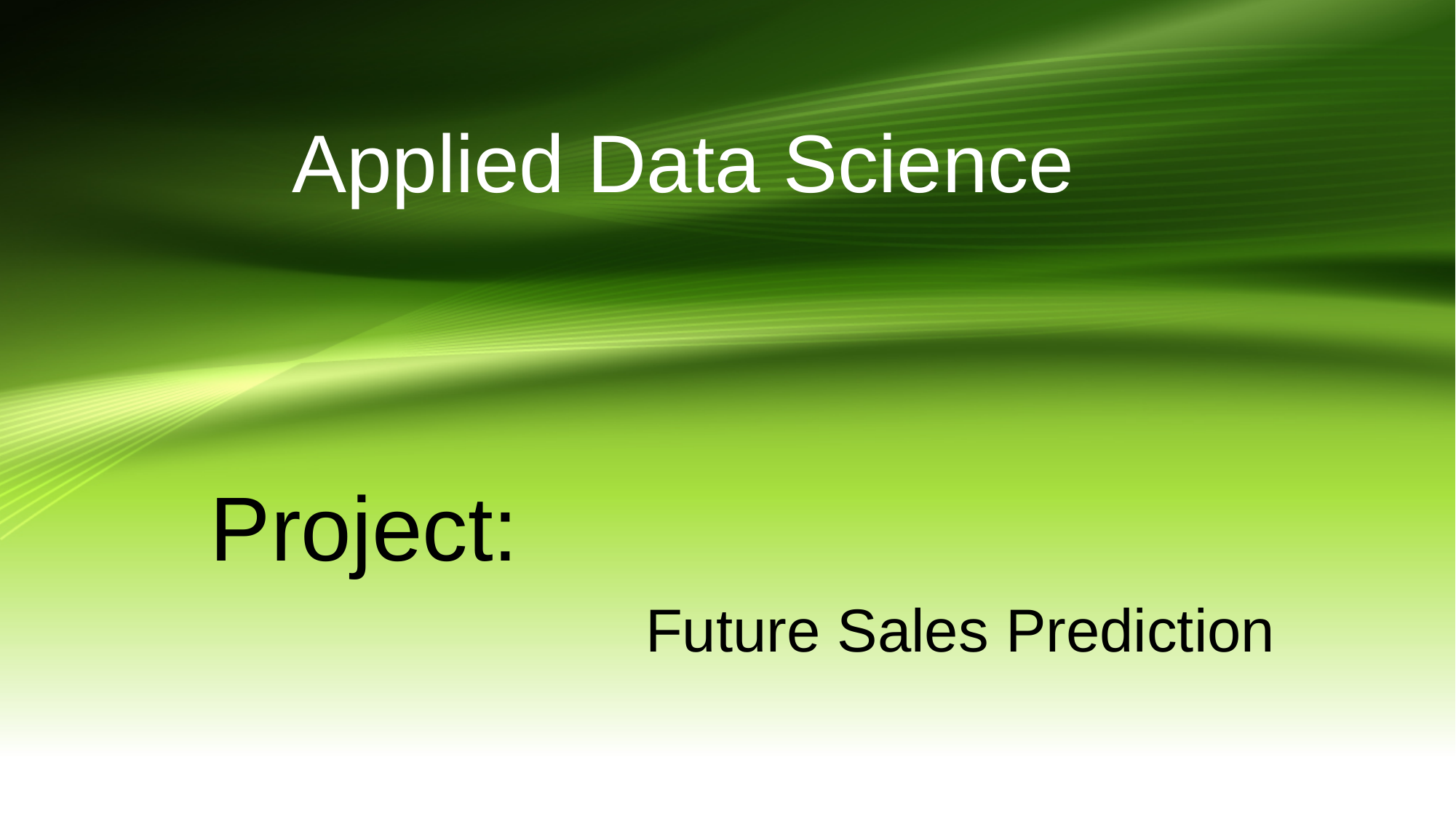

Applied Data Science
# Project:

Future Sales Prediction